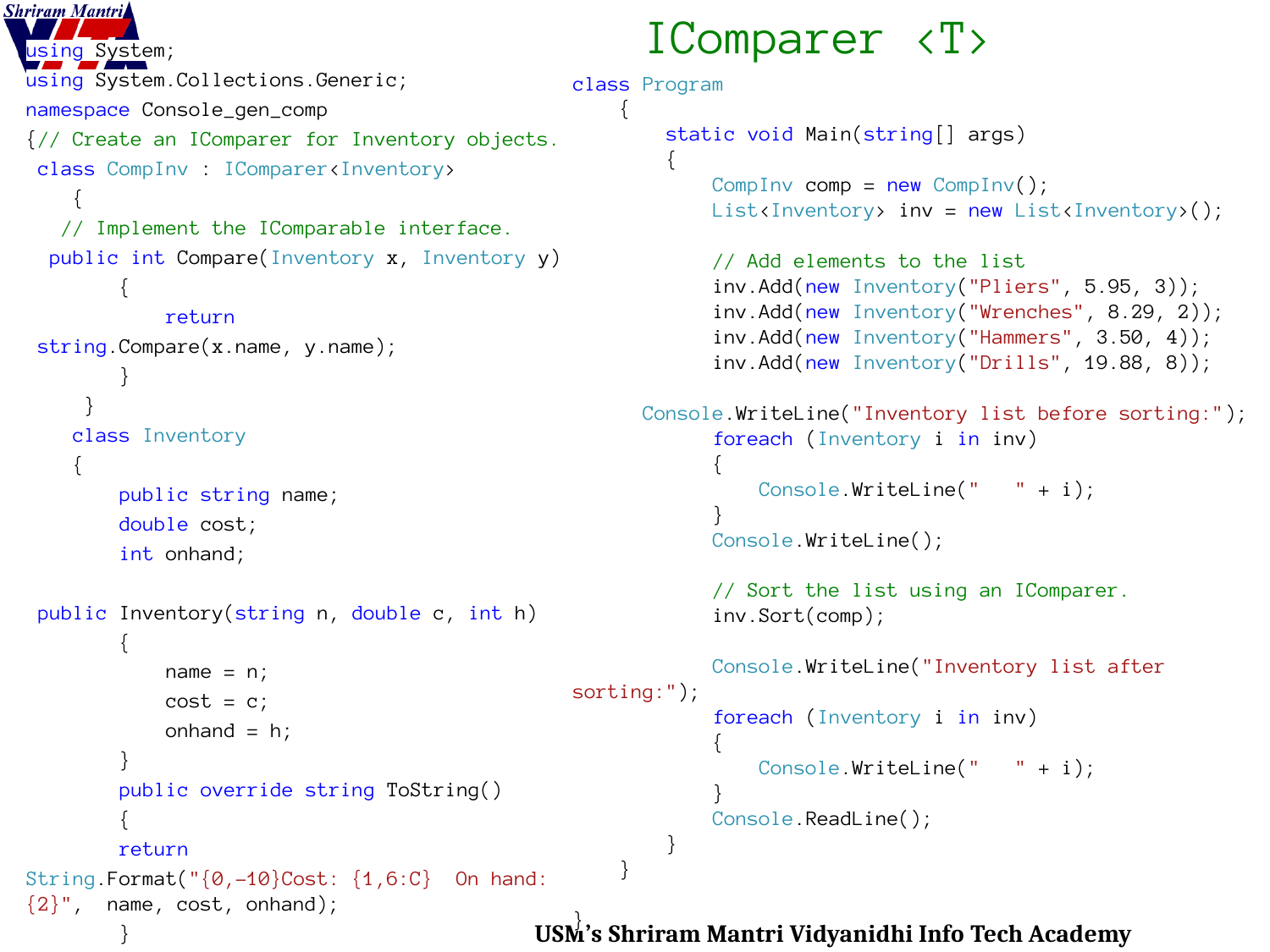

# IComparer <T>
using System;
using System.Collections.Generic;
namespace Console_gen_comp
{// Create an IComparer for Inventory objects.
 class CompInv : IComparer<Inventory>
    {
   // Implement the IComparable interface.
  public int Compare(Inventory x, Inventory y)
        {
            return
 string.Compare(x.name, y.name);
        }
     }
    class Inventory
    {
        public string name;
        double cost;
        int onhand;

 public Inventory(string n, double c, int h)
        {
            name = n;
            cost = c;
            onhand = h;
        }
        public override string ToString()
        {
        return
String.Format("{0,-10}Cost: {1,6:C}  On hand: {2}",  name, cost, onhand);
        }
    }

class Program
    {
        static void Main(string[] args)
        {
            CompInv comp = new CompInv();
            List<Inventory> inv = new List<Inventory>();

            // Add elements to the list
            inv.Add(new Inventory("Pliers", 5.95, 3));
            inv.Add(new Inventory("Wrenches", 8.29, 2));
            inv.Add(new Inventory("Hammers", 3.50, 4));
            inv.Add(new Inventory("Drills", 19.88, 8));

      Console.WriteLine("Inventory list before sorting:");
            foreach (Inventory i in inv)
            {
                Console.WriteLine("   " + i);
            }
            Console.WriteLine();

            // Sort the list using an IComparer.
            inv.Sort(comp);

            Console.WriteLine("Inventory list after sorting:");
            foreach (Inventory i in inv)
            {
                Console.WriteLine("   " + i);
            }
            Console.ReadLine();
        }
    }

}